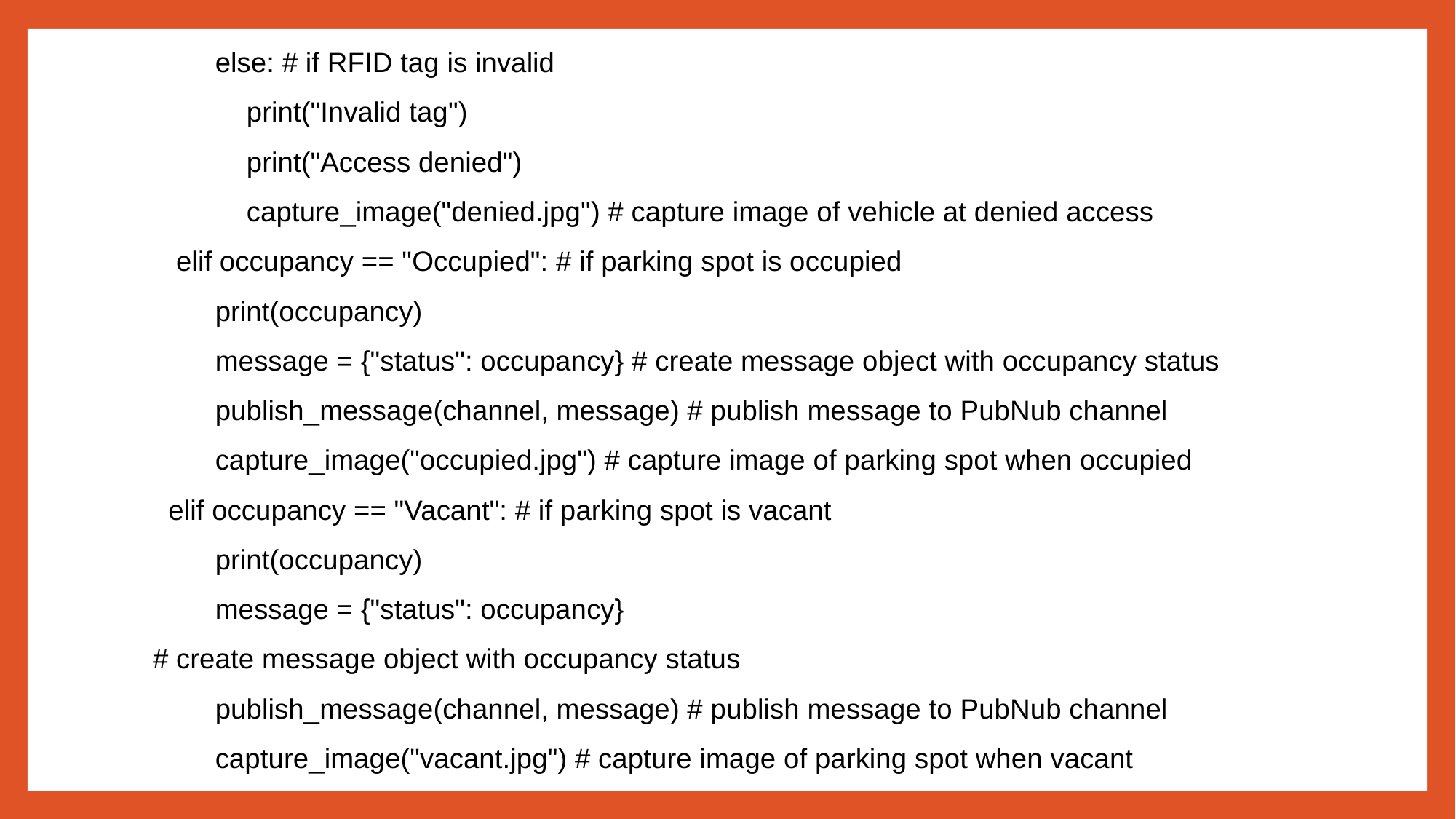

else: # if RFID tag is invalid
            print("Invalid tag")
            print("Access denied")
            capture_image("denied.jpg") # capture image of vehicle at denied access
   elif occupancy == "Occupied": # if parking spot is occupied
        print(occupancy)
        message = {"status": occupancy} # create message object with occupancy status
        publish_message(channel, message) # publish message to PubNub channel
        capture_image("occupied.jpg") # capture image of parking spot when occupied
  elif occupancy == "Vacant": # if parking spot is vacant
        print(occupancy)
        message = {"status": occupancy}
# create message object with occupancy status
        publish_message(channel, message) # publish message to PubNub channel
        capture_image("vacant.jpg") # capture image of parking spot when vacant
#